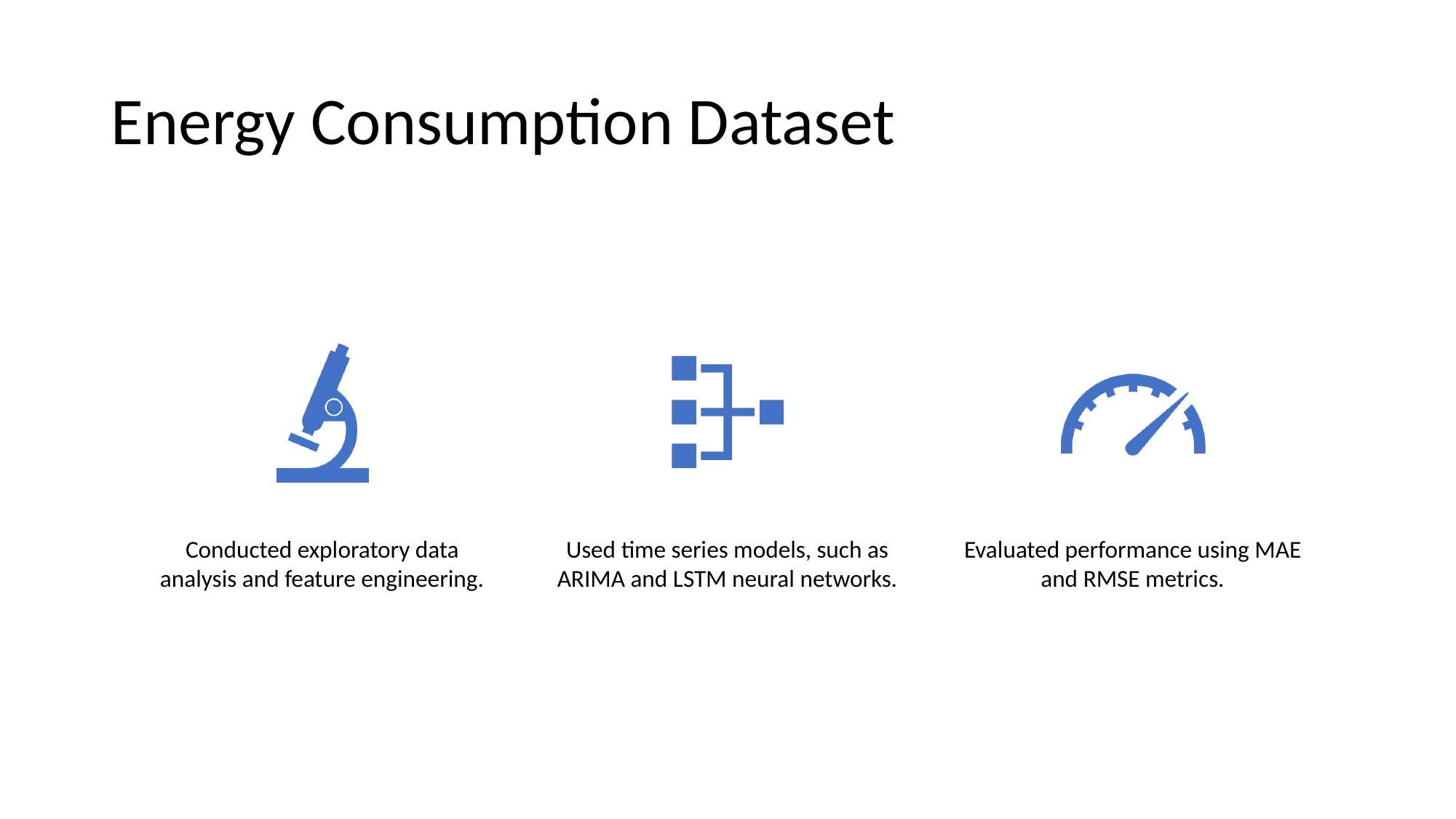

# Energy Consumption Dataset
Conducted exploratory data analysis and feature engineering.
Used time series models, such as ARIMA and LSTM neural networks.
Evaluated performance using MAE and RMSE metrics.